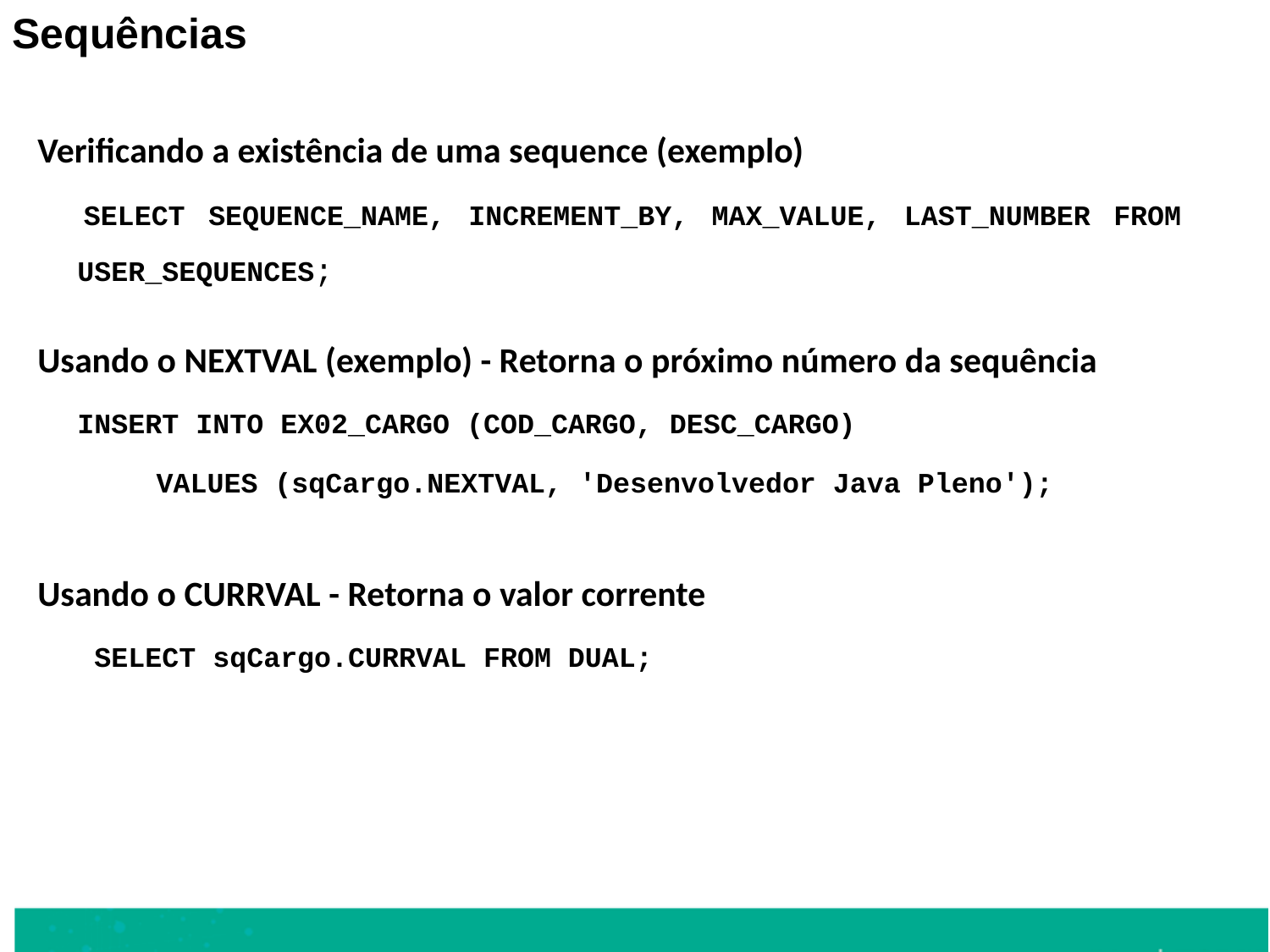

Sequências
Verificando a existência de uma sequence (exemplo)
 	SELECT SEQUENCE_NAME, INCREMENT_BY, MAX_VALUE, LAST_NUMBER FROM USER_SEQUENCES;

Usando o NEXTVAL (exemplo) - Retorna o próximo número da sequência
	INSERT INTO EX02_CARGO (COD_CARGO, DESC_CARGO)
       VALUES (sqCargo.NEXTVAL, 'Desenvolvedor Java Pleno');

Usando o CURRVAL - Retorna o valor corrente
	 SELECT sqCargo.CURRVAL FROM DUAL;